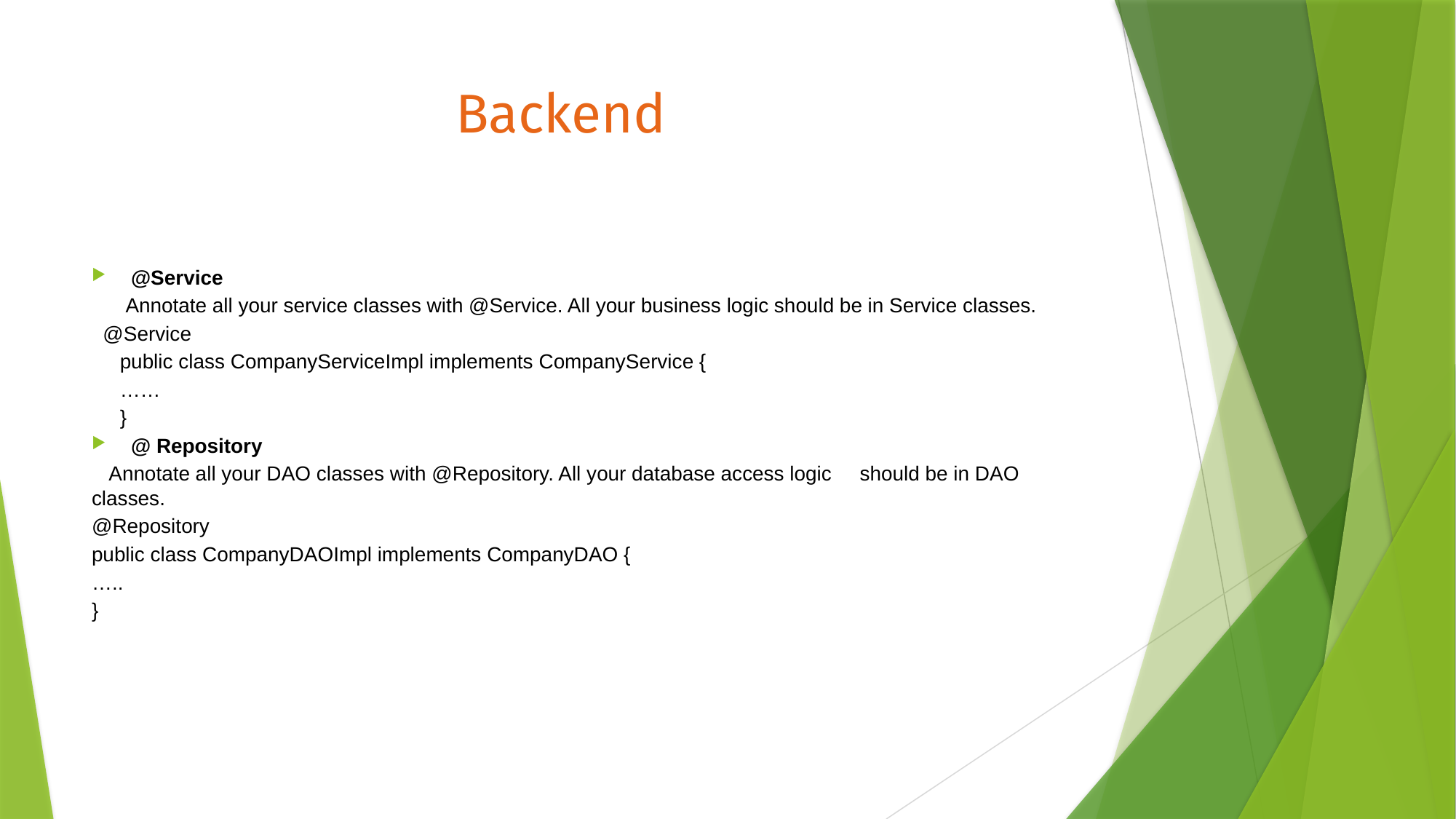

# Backend
@Service
      Annotate all your service classes with @Service. All your business logic should be in Service classes.
  @Service
     public class CompanyServiceImpl implements CompanyService {
     ……
     }
@ Repository
   Annotate all your DAO classes with @Repository. All your database access logic     should be in DAO classes.
@Repository
public class CompanyDAOImpl implements CompanyDAO {
…..
}